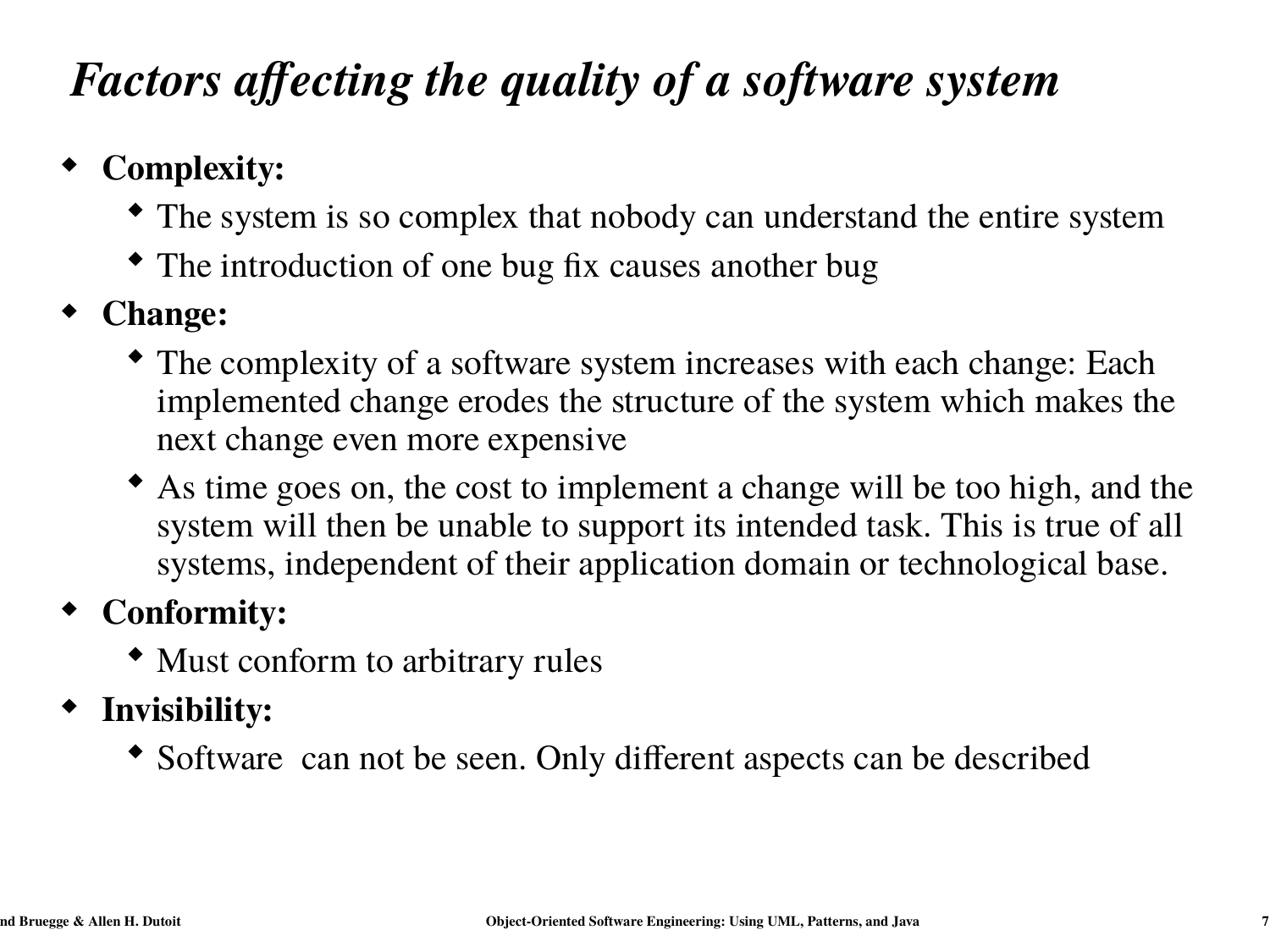

# Factors affecting the quality of a software system
Complexity:
The system is so complex that nobody can understand the entire system
The introduction of one bug fix causes another bug
Change:
The complexity of a software system increases with each change: Each implemented change erodes the structure of the system which makes the next change even more expensive
As time goes on, the cost to implement a change will be too high, and the system will then be unable to support its intended task. This is true of all systems, independent of their application domain or technological base.
Conformity:
Must conform to arbitrary rules
Invisibility:
Software  can not be seen. Only different aspects can be described